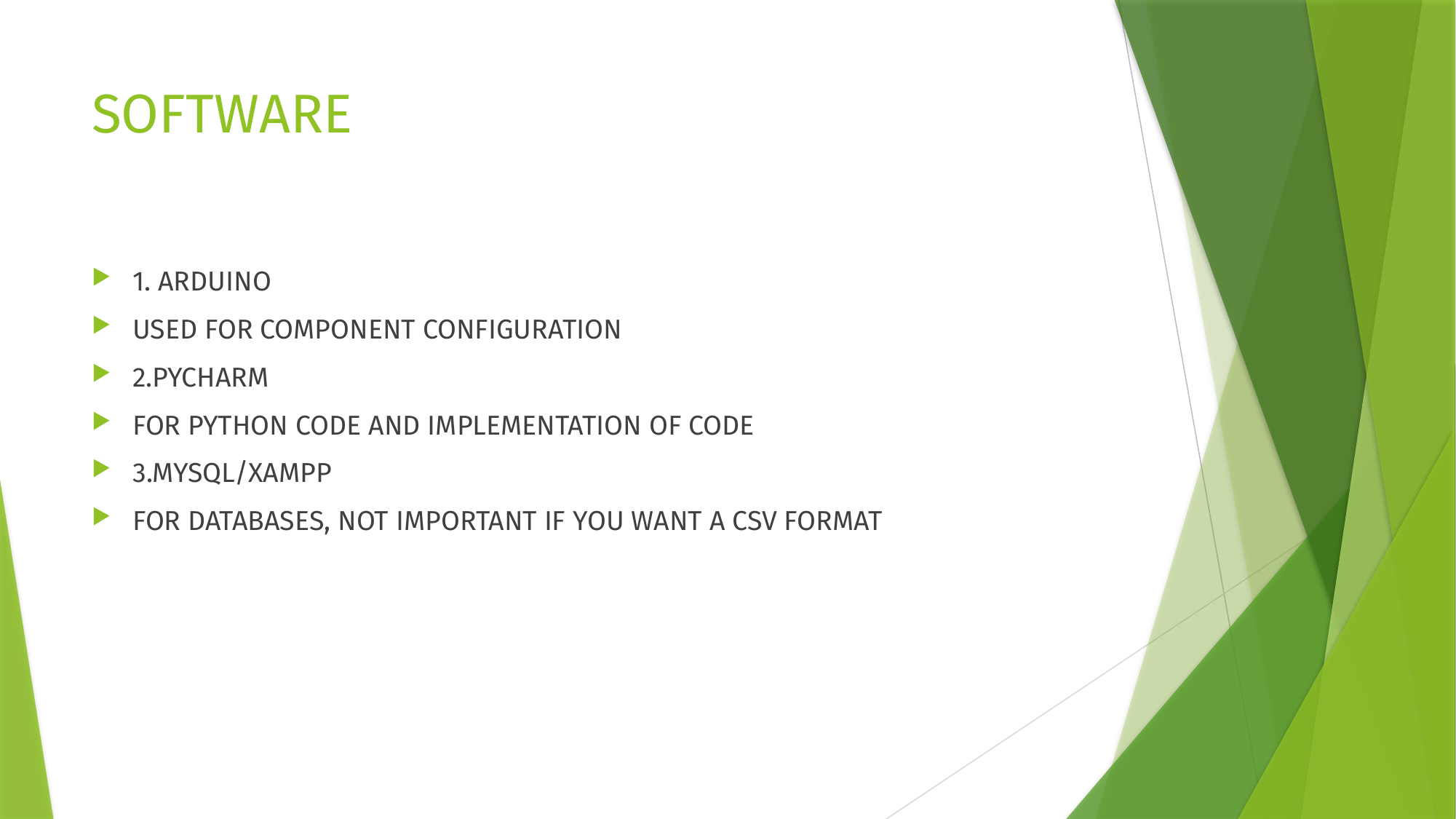

# SOFTWARE
1. ARDUINO
USED FOR COMPONENT CONFIGURATION
2.PYCHARM
FOR PYTHON CODE AND IMPLEMENTATION OF CODE
3.MYSQL/XAMPP
FOR DATABASES, NOT IMPORTANT IF YOU WANT A CSV FORMAT